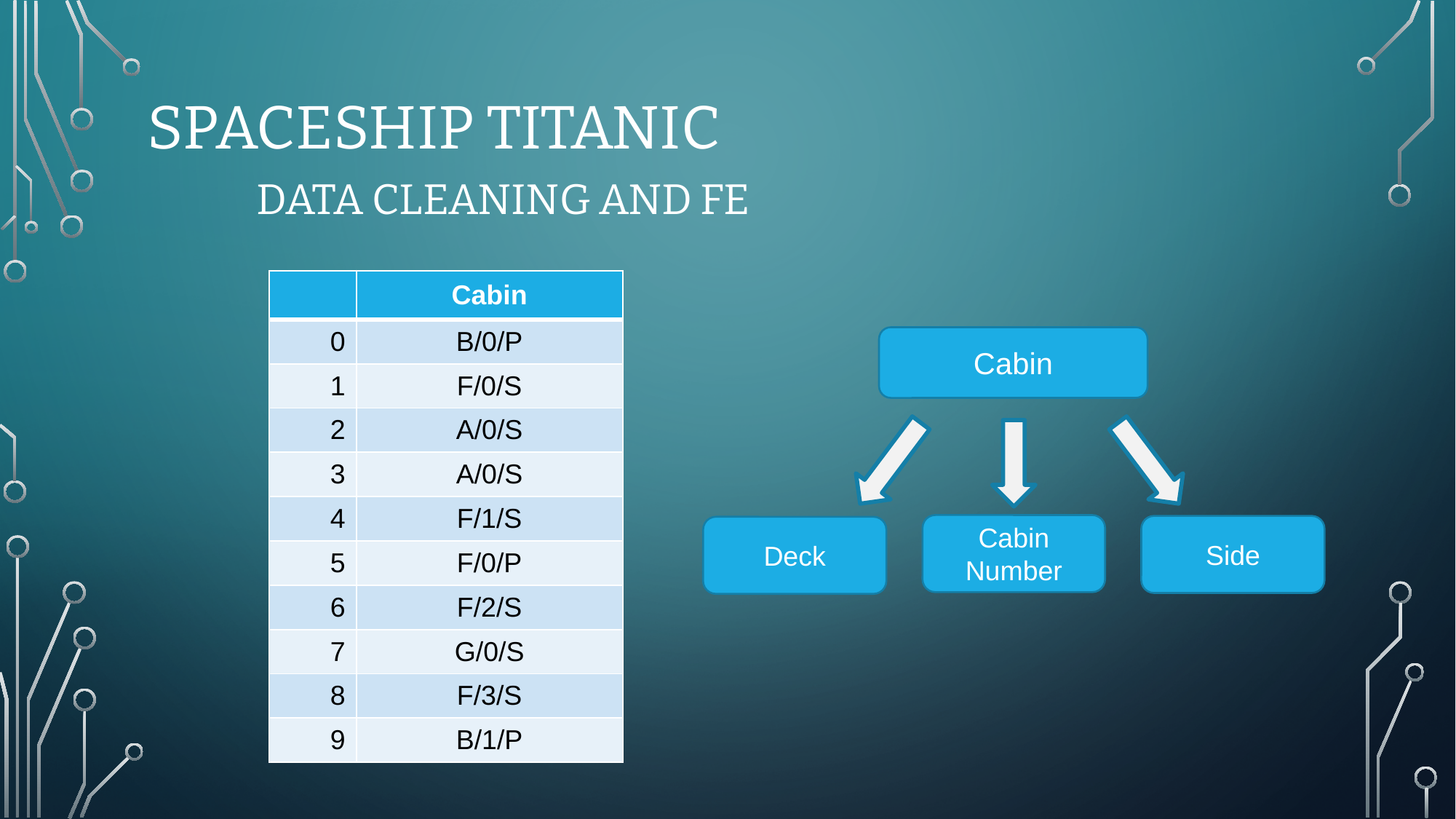

# Spaceship Titanic Data Cleaning and FE

|  | Cabin |
| --- | --- |
| 0 | B/0/P |
| 1 | F/0/S |
| 2 | A/0/S |
| 3 | A/0/S |
| 4 | F/1/S |
| 5 | F/0/P |
| 6 | F/2/S |
| 7 | G/0/S |
| 8 | F/3/S |
| 9 | B/1/P |
Cabin

Cabin
Number
Side
Deck